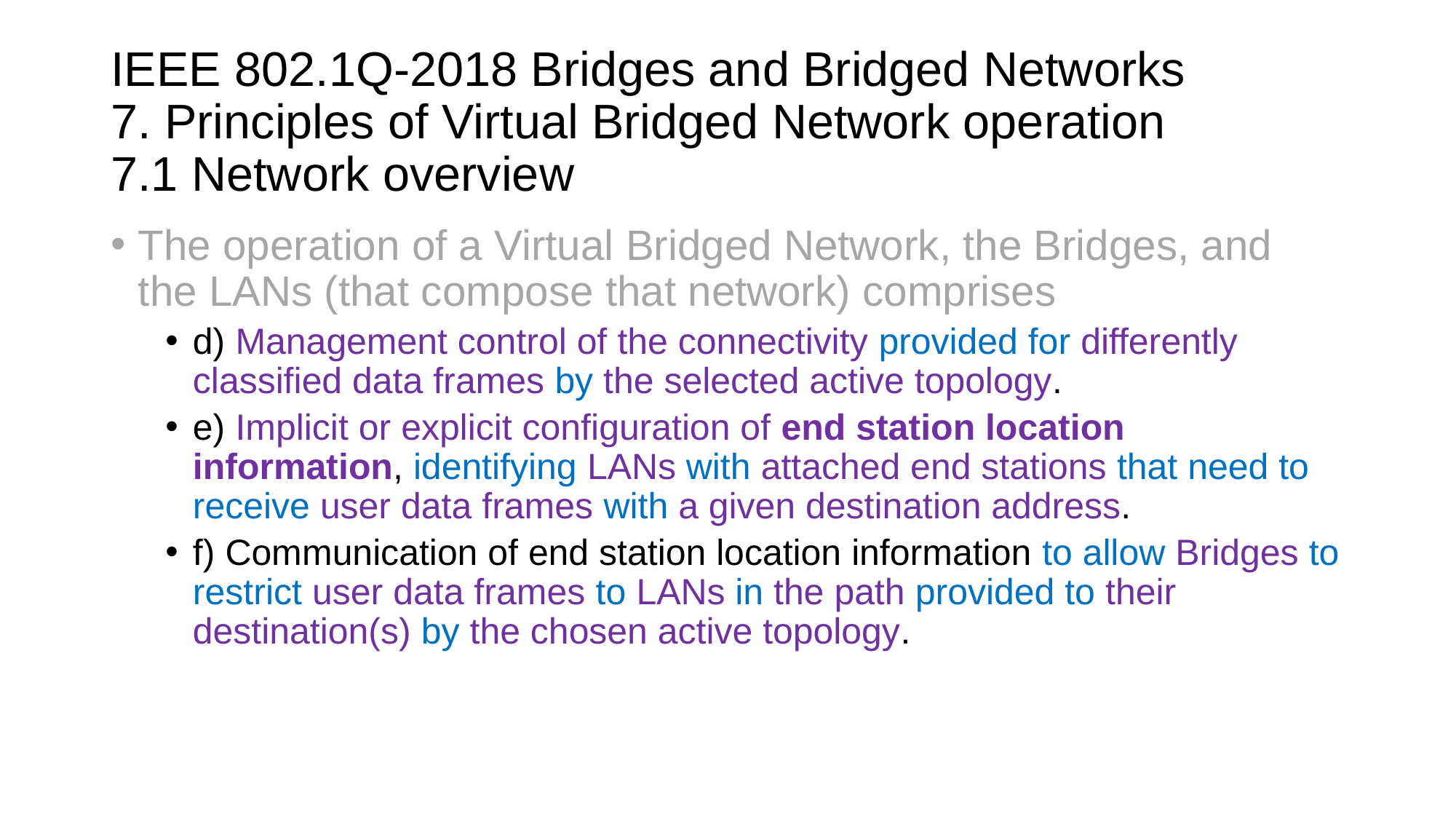

# IEEE 802.1Q-2018 Bridges and Bridged Networks 7. Principles of Virtual Bridged Network operation 7.1 Network overview
The operation of a Virtual Bridged Network, the Bridges, and the LANs (that compose that network) comprises
d) Management control of the connectivity provided for differently classified data frames by the selected active topology.
e) Implicit or explicit configuration of end station location information, identifying LANs with attached end stations that need to receive user data frames with a given destination address.
f) Communication of end station location information to allow Bridges to restrict user data frames to LANs in the path provided to their destination(s) by the chosen active topology.